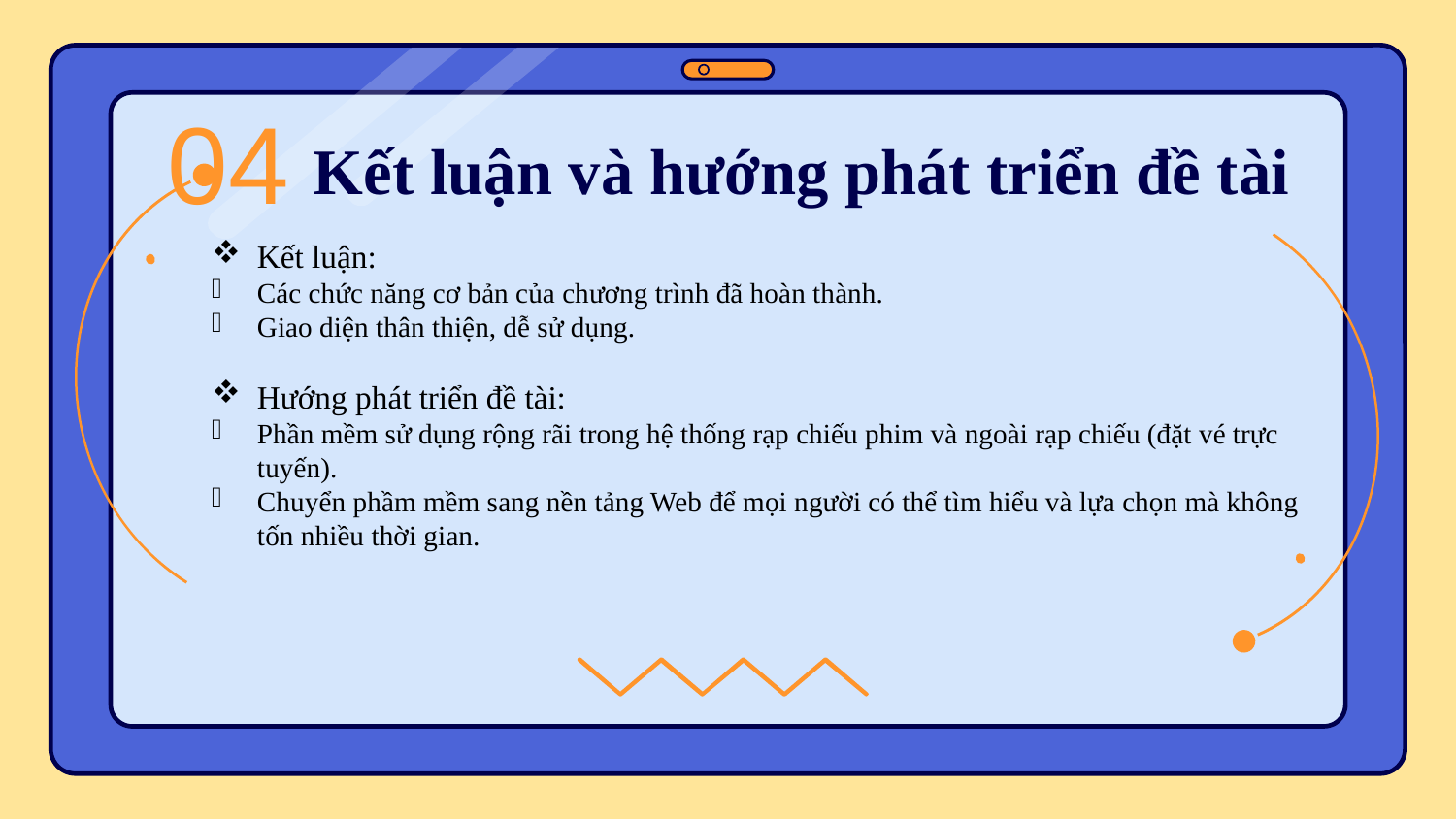

04
# Kết luận và hướng phát triển đề tài

Kết luận:
Các chức năng cơ bản của chương trình đã hoàn thành.
Giao diện thân thiện, dễ sử dụng.

Hướng phát triển đề tài:
Phần mềm sử dụng rộng rãi trong hệ thống rạp chiếu phim và ngoài rạp chiếu (đặt vé trực tuyến).
Chuyển phầm mềm sang nền tảng Web để mọi người có thể tìm hiểu và lựa chọn mà không tốn nhiều thời gian.